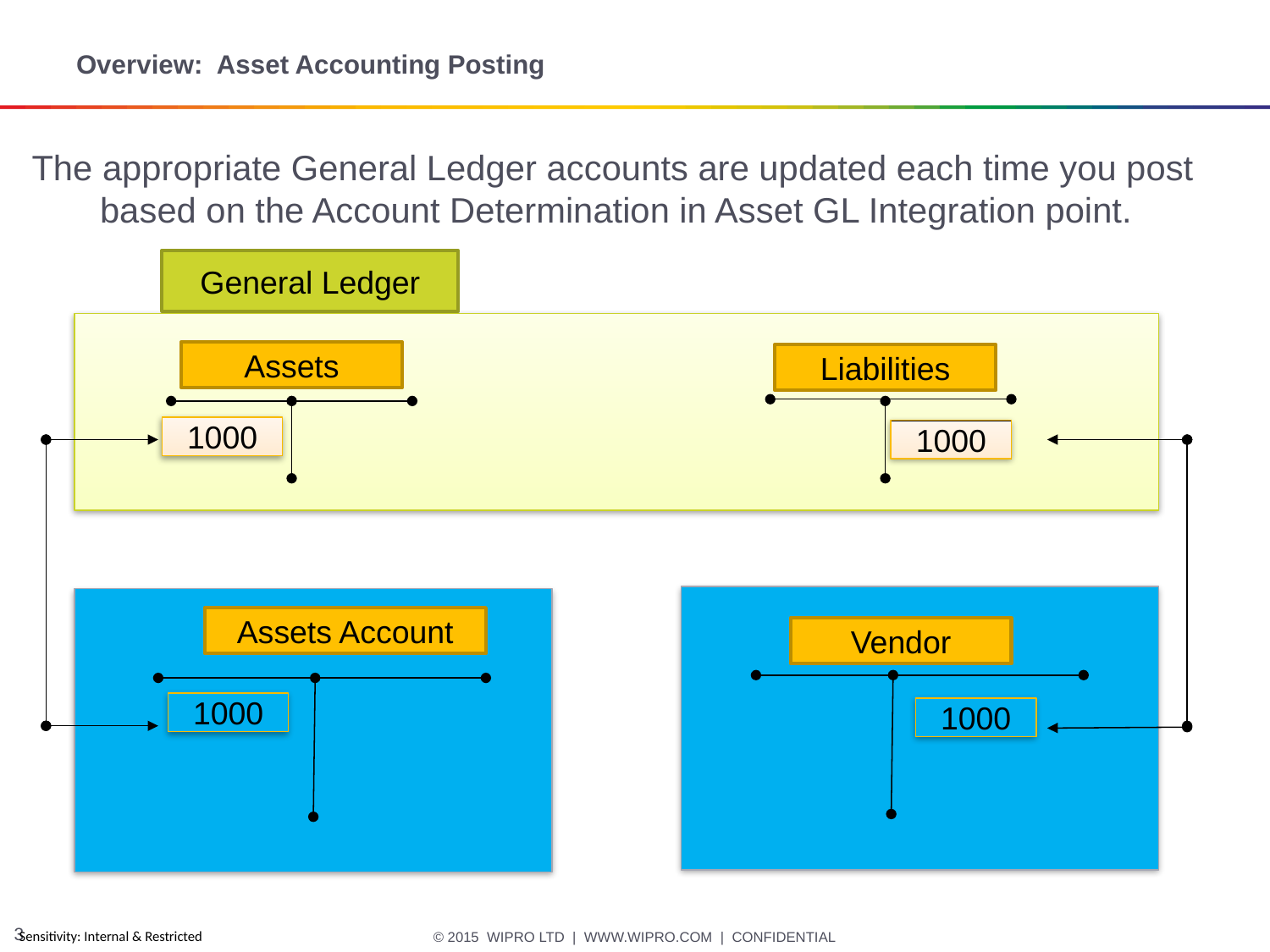

# Overview:  Asset Accounting Posting
 The appropriate General Ledger accounts are updated each time you post         based on the Account Determination in Asset GL Integration point.

General Ledger

Assets
Liabilities
1000
1000

Assets Account
Vendor
1000
1000